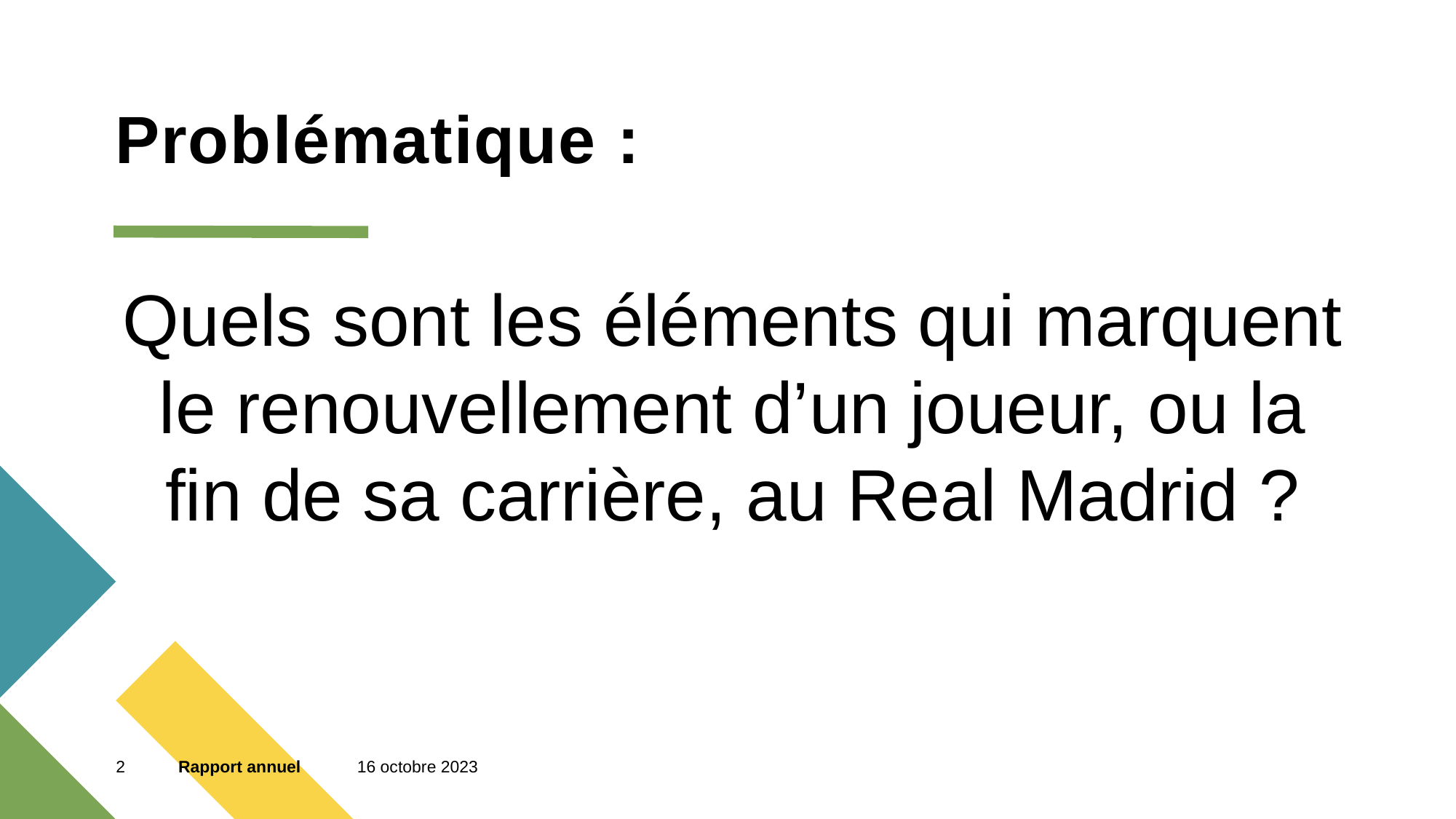

# Problématique :
Quels sont les éléments qui marquent le renouvellement d’un joueur, ou la fin de sa carrière, au Real Madrid ?
2
Rapport annuel
16 octobre 2023